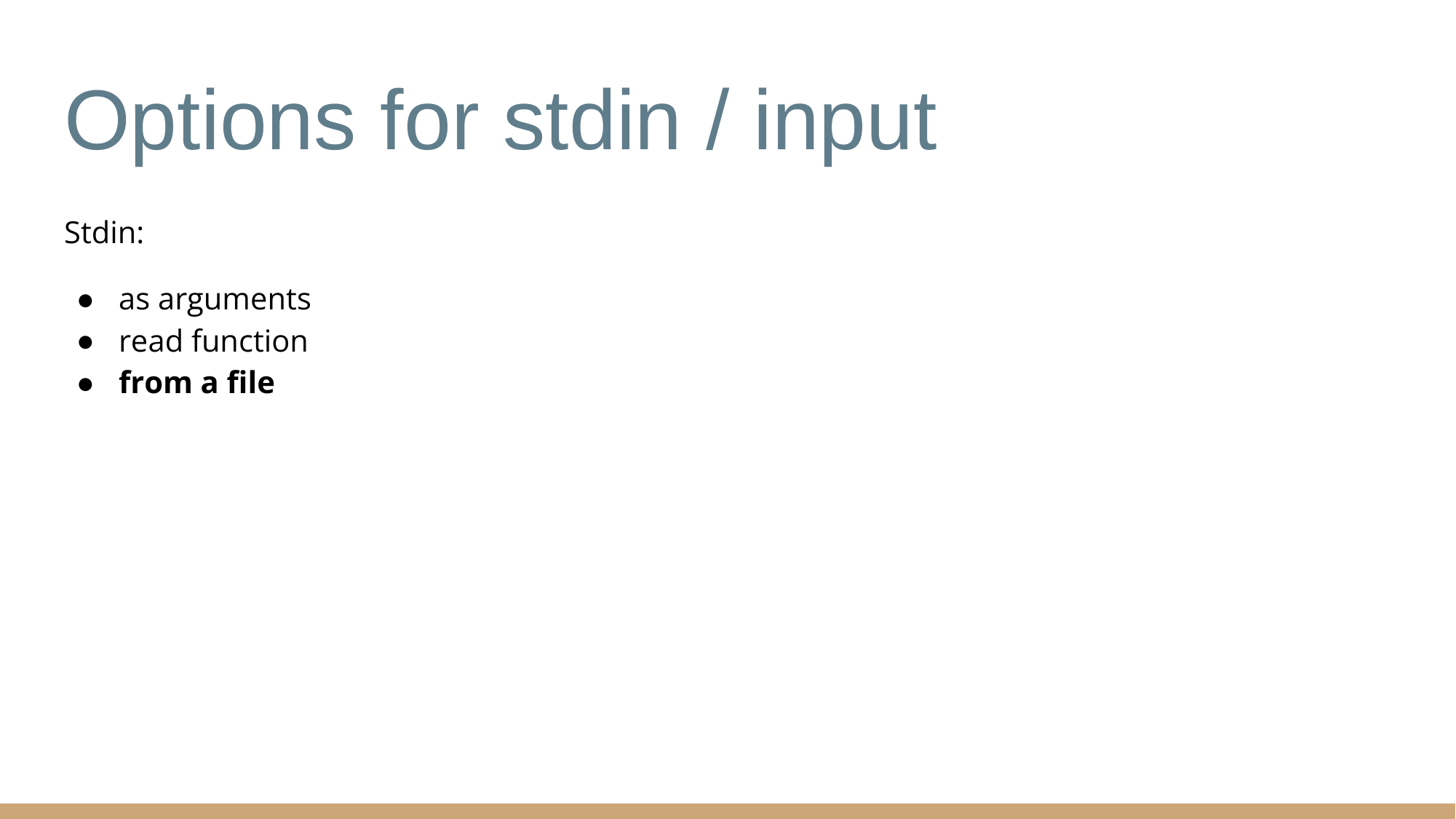

# Options for stdin / input
Stdin:
as arguments
read function
from a file